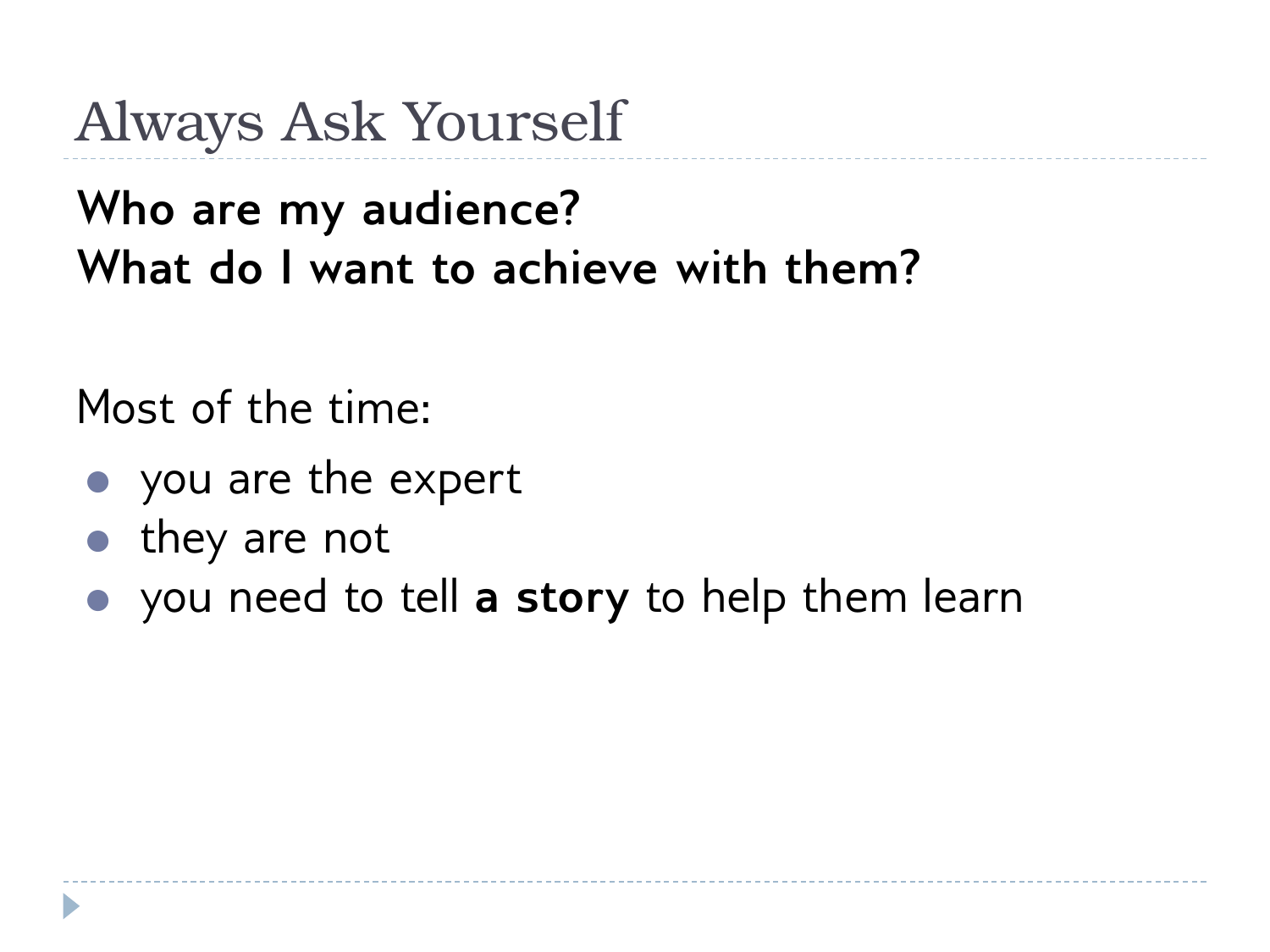

# Always Ask Yourself
Who are my audience?
What do I want to achieve with them?

Most of the time:
you are the expert
they are not
you need to tell a story to help them learn